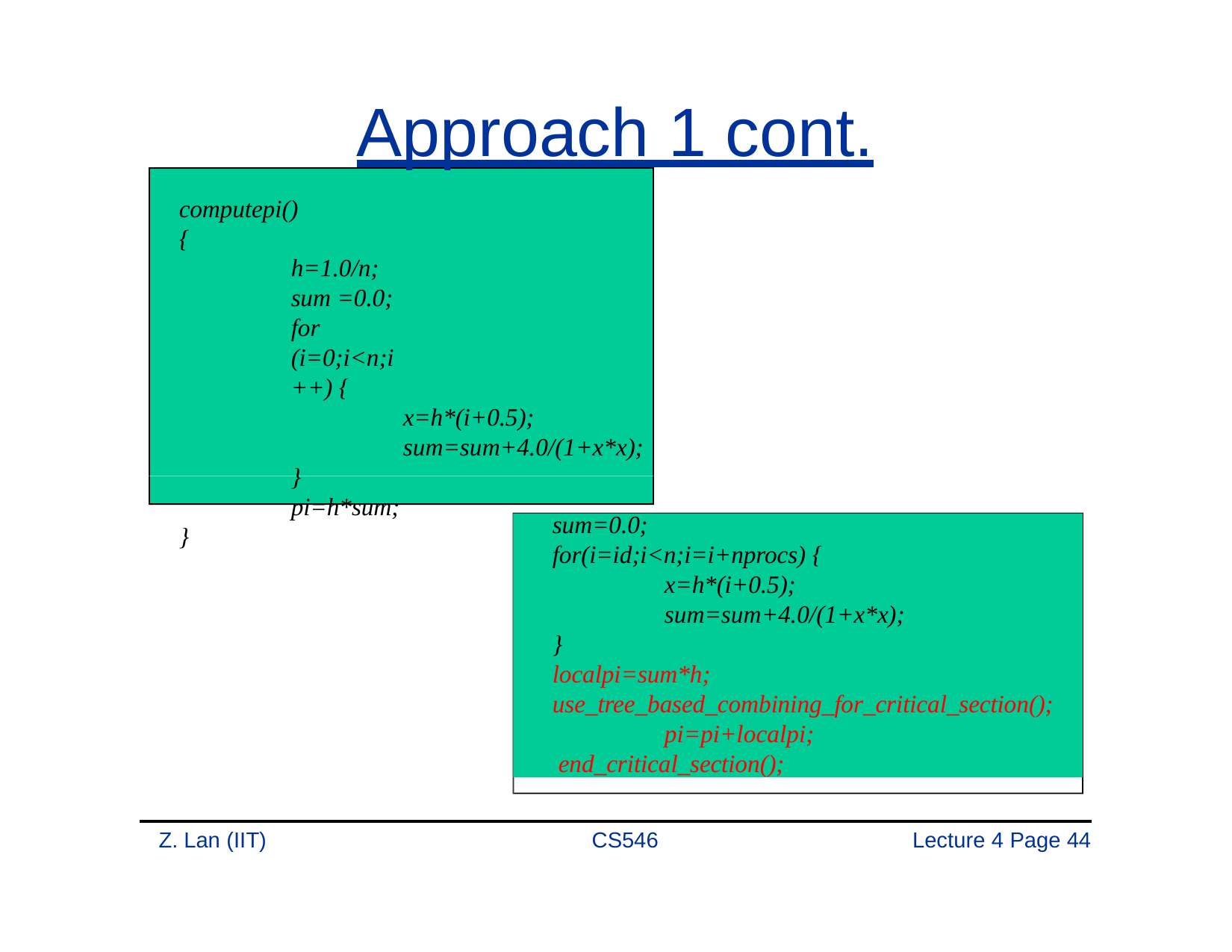

# Approach 1 cont.

computepi()
{
h=1.0/n;  sum =0.0;
for (i=0;i<n;i++) {
x=h*(i+0.5);  sum=sum+4.0/(1+x*x);
}
pi=h*sum;
}

sum=0.0;
for(i=id;i<n;i=i+nprocs) {
x=h*(i+0.5);  sum=sum+4.0/(1+x*x);
}
localpi=sum*h;  use_tree_based_combining_for_critical_section();
pi=pi+localpi;  end_critical_section();

Z. Lan (IIT)
CS546
Lecture 4 Page 44